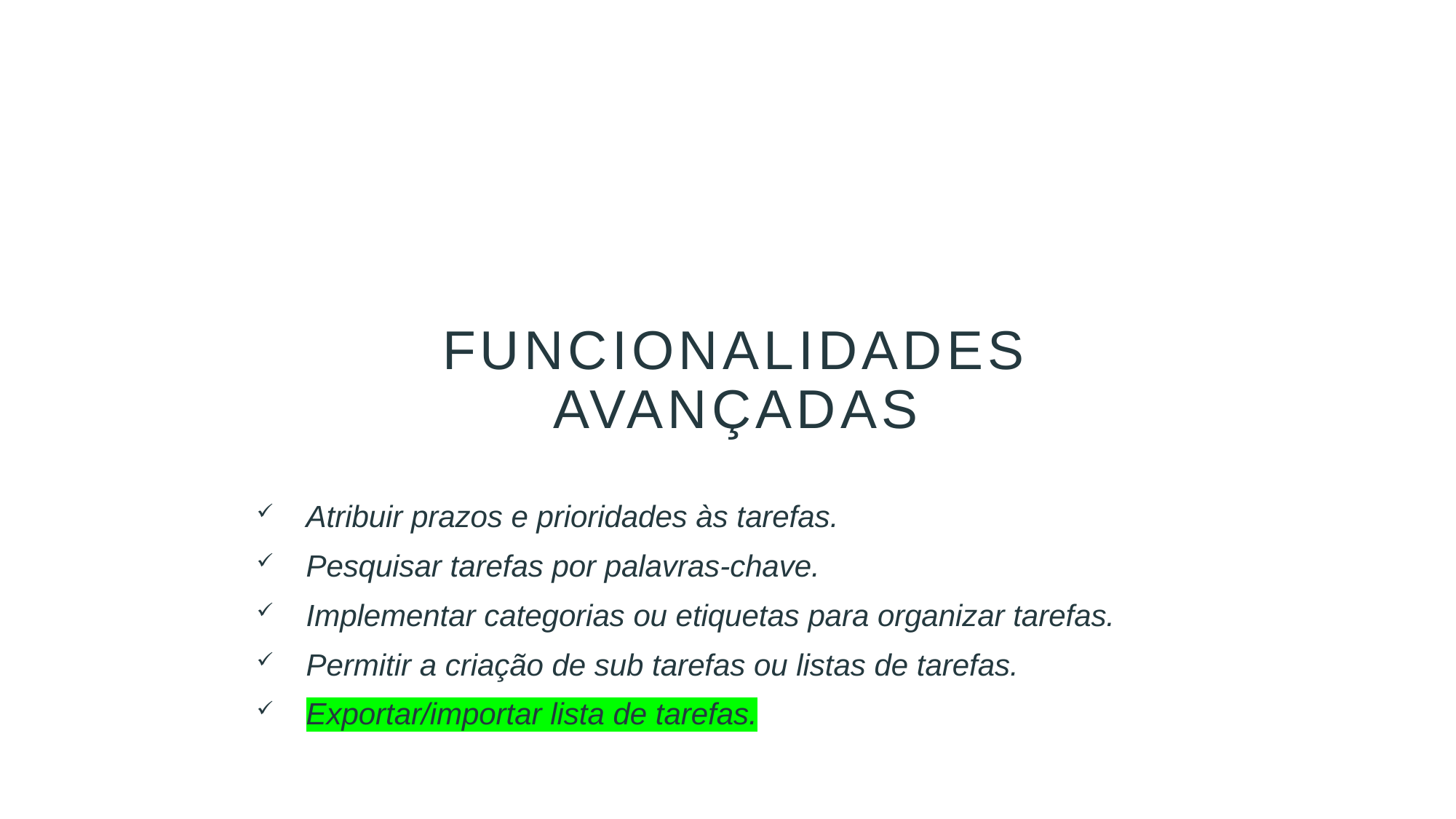

# Funcionalidades avançadas
Atribuir prazos e prioridades às tarefas.
Pesquisar tarefas por palavras-chave.
Implementar categorias ou etiquetas para organizar tarefas.
Permitir a criação de sub tarefas ou listas de tarefas.
Exportar/importar lista de tarefas.